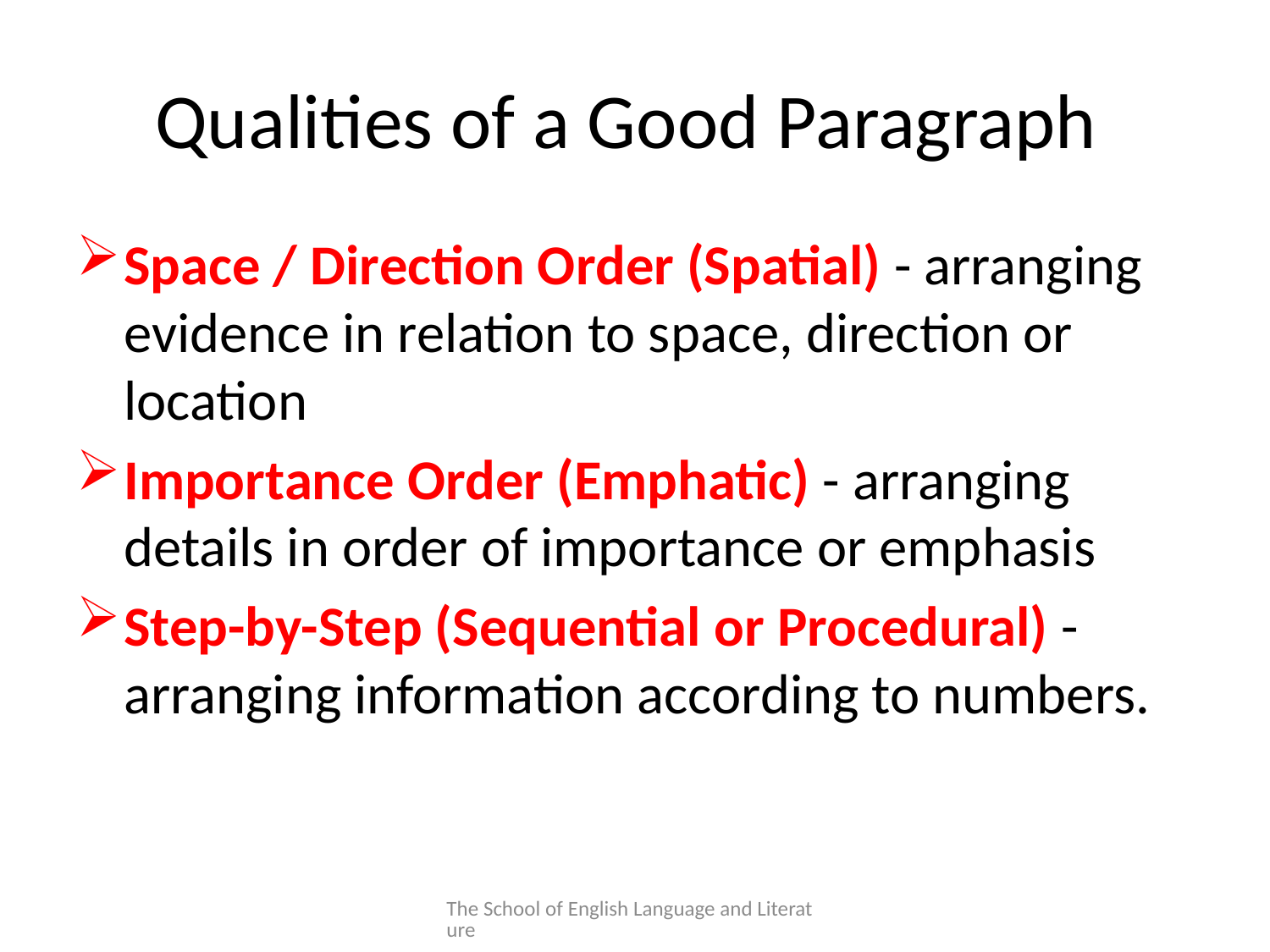

# Qualities of a Good Paragraph
Space / Direction Order (Spatial) - arranging evidence in relation to space, direction or location
Importance Order (Emphatic) - arranging details in order of importance or emphasis
Step-by-Step (Sequential or Procedural) - arranging information according to numbers.

The School of English Language and Literature